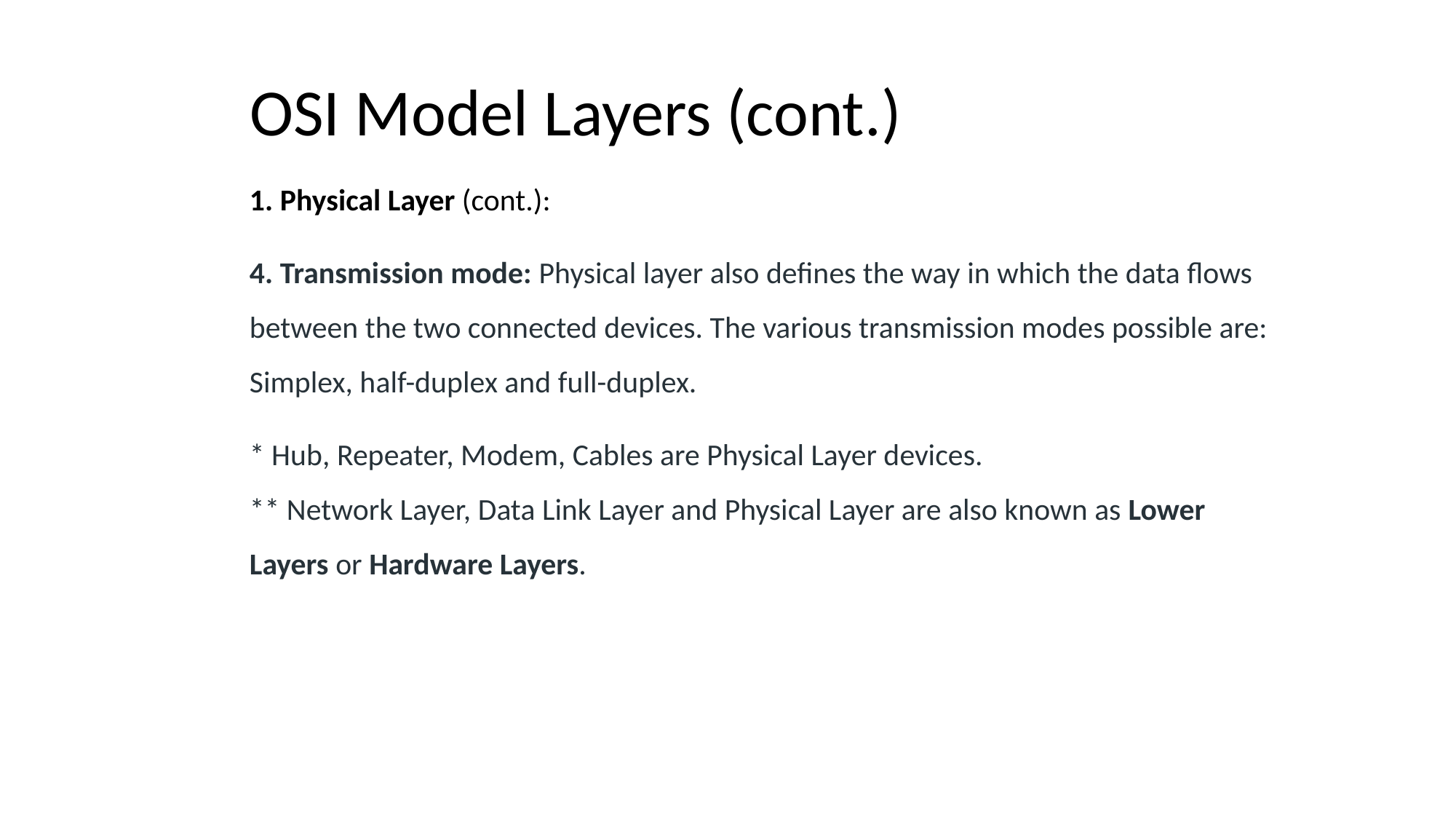

# OSI Model Layers (cont.)
1. Physical Layer (cont.):
4. Transmission mode: Physical layer also defines the way in which the data flows between the two connected devices. The various transmission modes possible are: Simplex, half-duplex and full-duplex.
* Hub, Repeater, Modem, Cables are Physical Layer devices.
** Network Layer, Data Link Layer and Physical Layer are also known as Lower Layers or Hardware Layers.